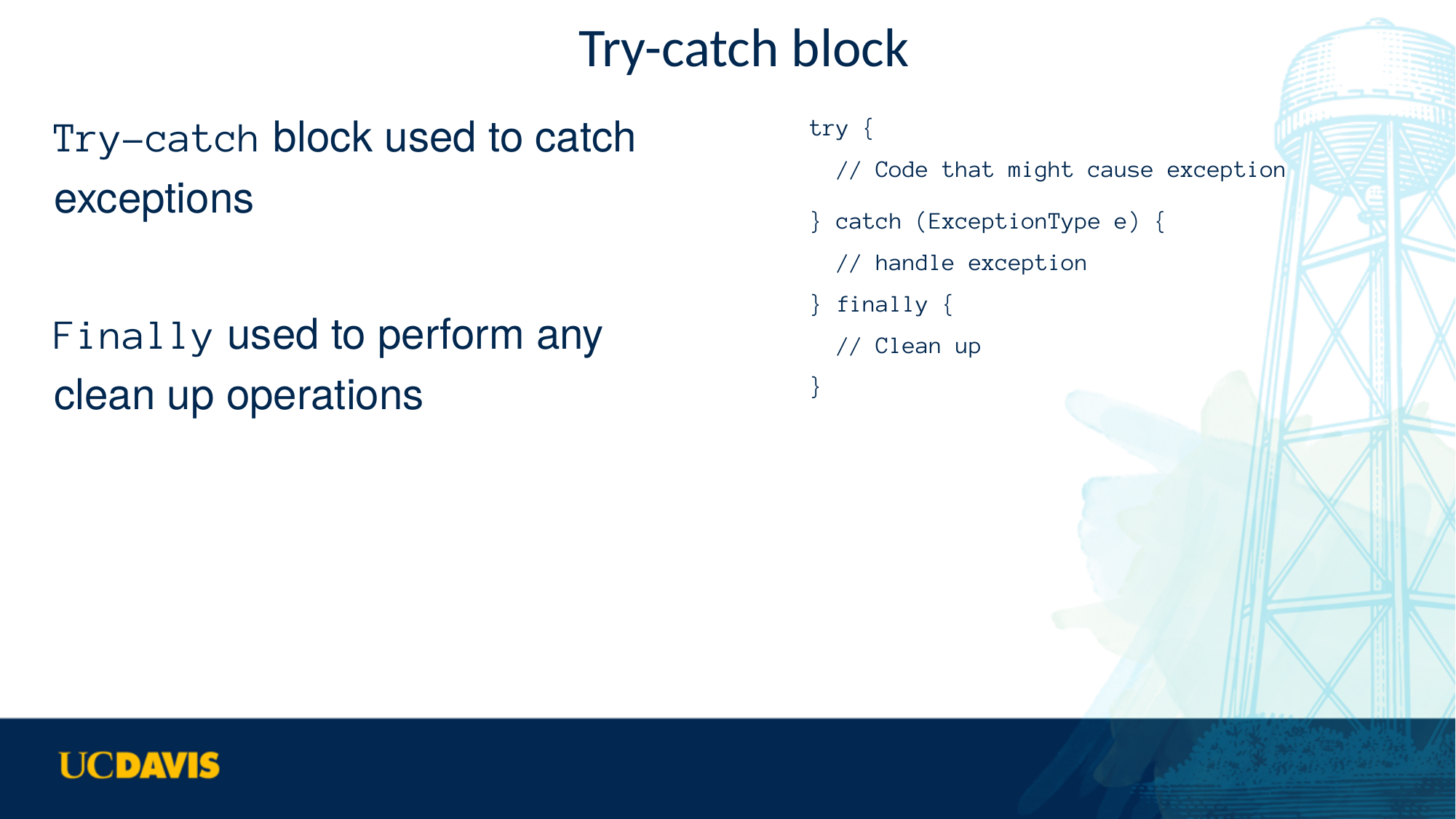

# Try-catch block
Try-catch block used to catch exceptions
Finally used to perform any clean up operations

try {
  // Code that might cause exception
} catch (ExceptionType e) {
  // handle exception
} finally {
  // Clean up
}